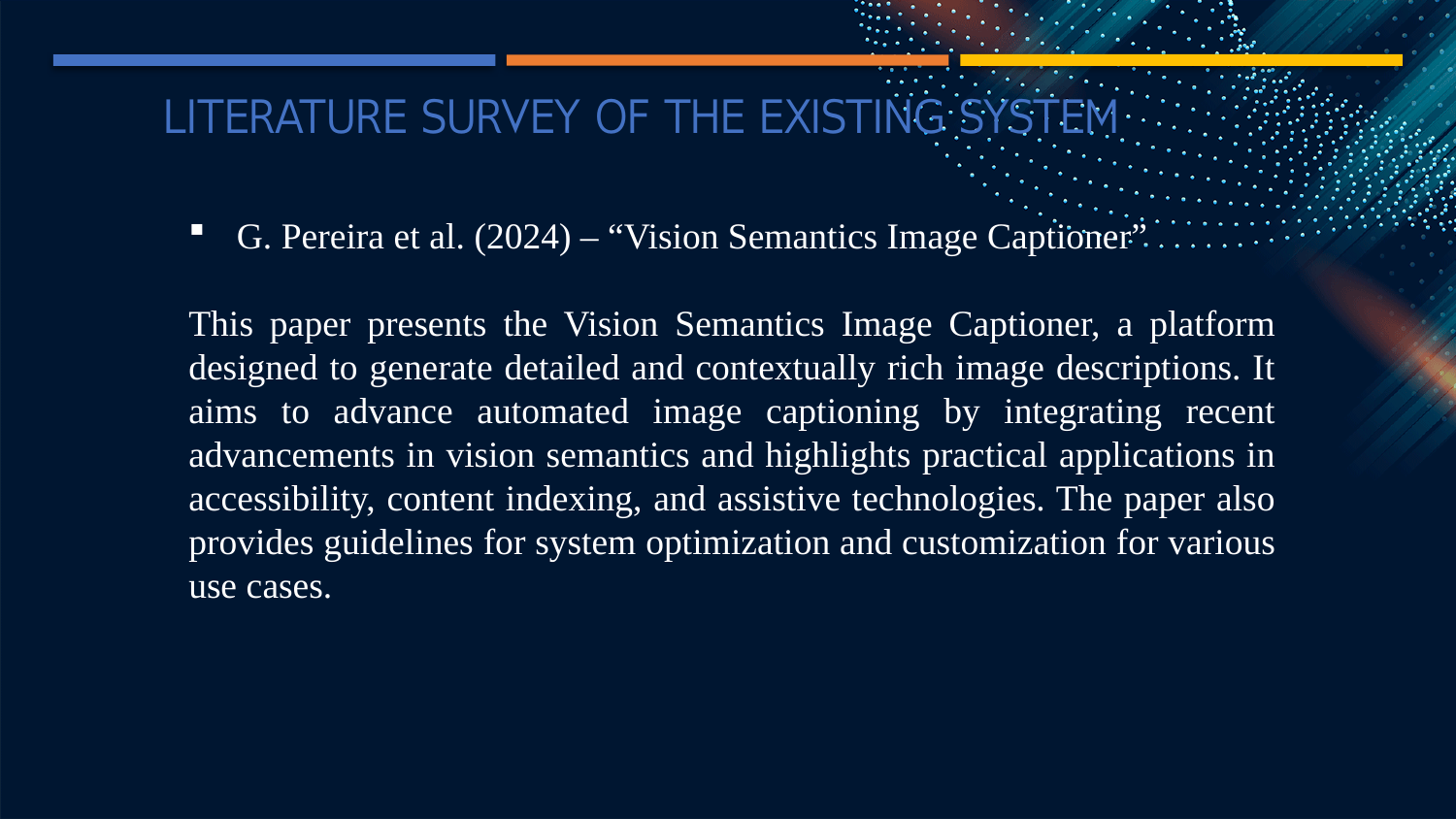

# Literature survey of the existing system
G. Pereira et al. (2024) – “Vision Semantics Image Captioner”

This paper presents the Vision Semantics Image Captioner, a platform designed to generate detailed and contextually rich image descriptions. It aims to advance automated image captioning by integrating recent advancements in vision semantics and highlights practical applications in accessibility, content indexing, and assistive technologies. The paper also provides guidelines for system optimization and customization for various use cases.